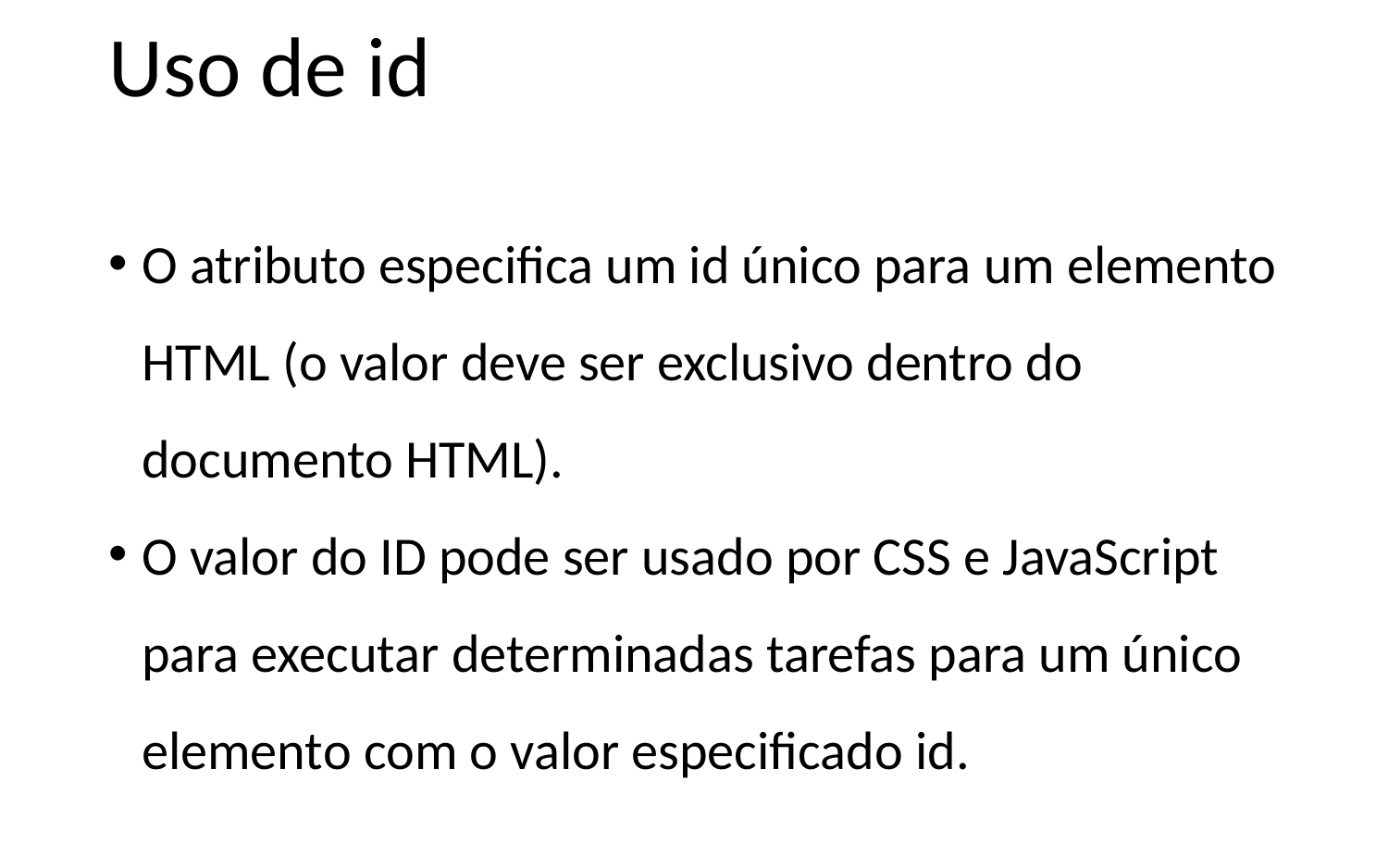

Uso de id
O atributo especifica um id único para um elemento HTML (o valor deve ser exclusivo dentro do documento HTML).
O valor do ID pode ser usado por CSS e JavaScript para executar determinadas tarefas para um único elemento com o valor especificado id.